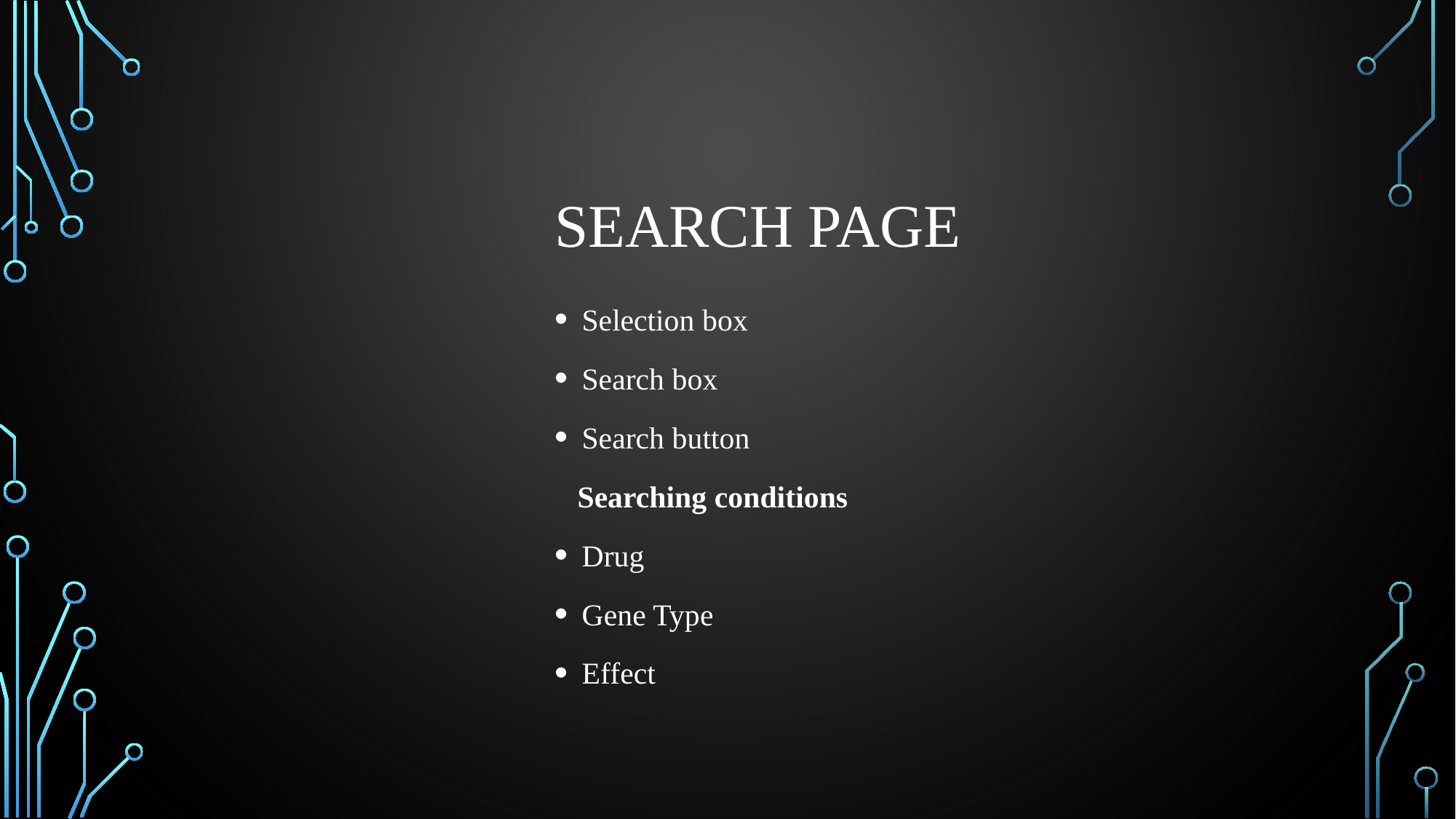

# Search page
Selection box
Search box
Search button
   Searching conditions
Drug
Gene Type
Effect